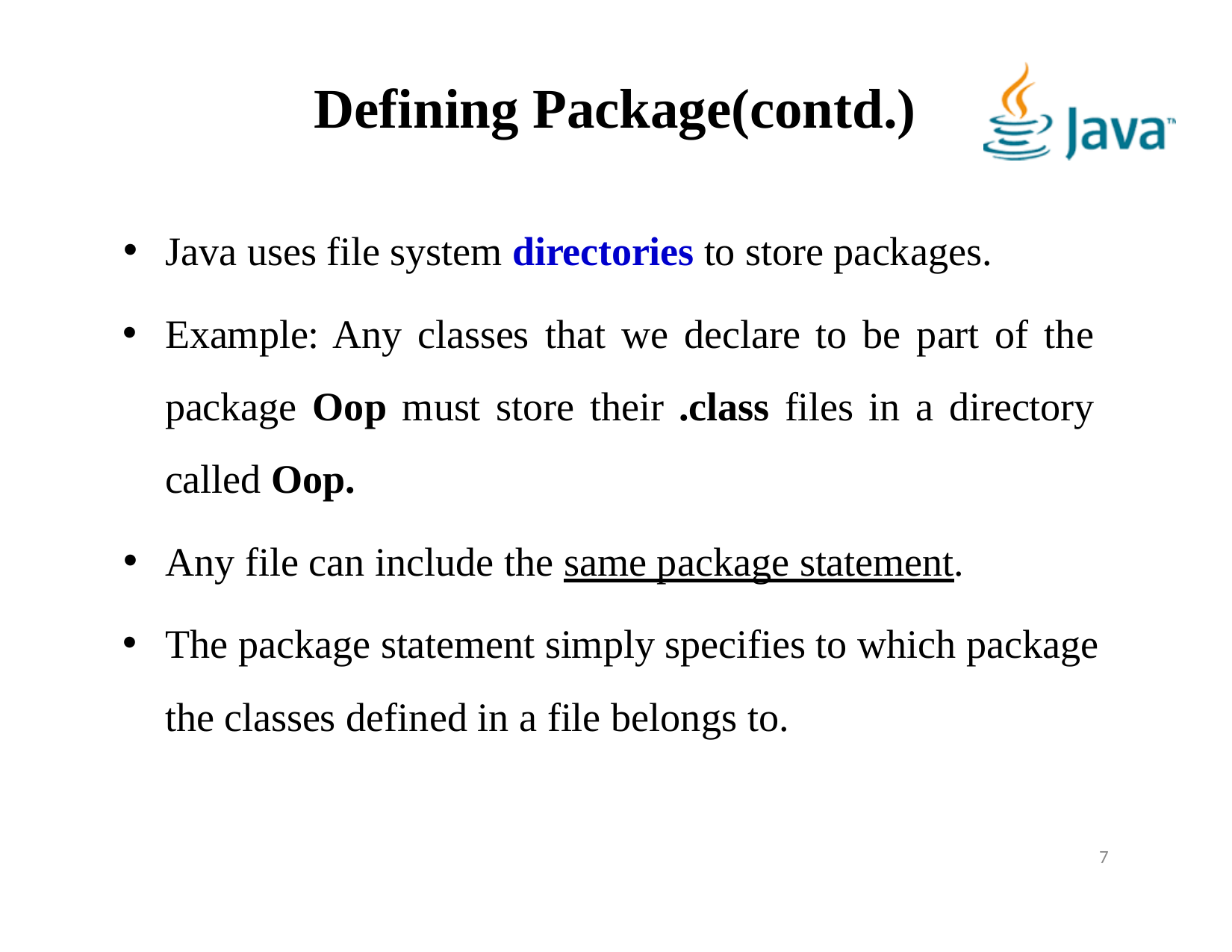

# Defining Package(contd.)
Java uses file system directories to store packages.
Example: Any classes that we declare to be part of the  package Oop must store their .class files in a directory  called Oop.
Any file can include the same package statement.
The package statement simply specifies to which package  the classes defined in a file belongs to.
7